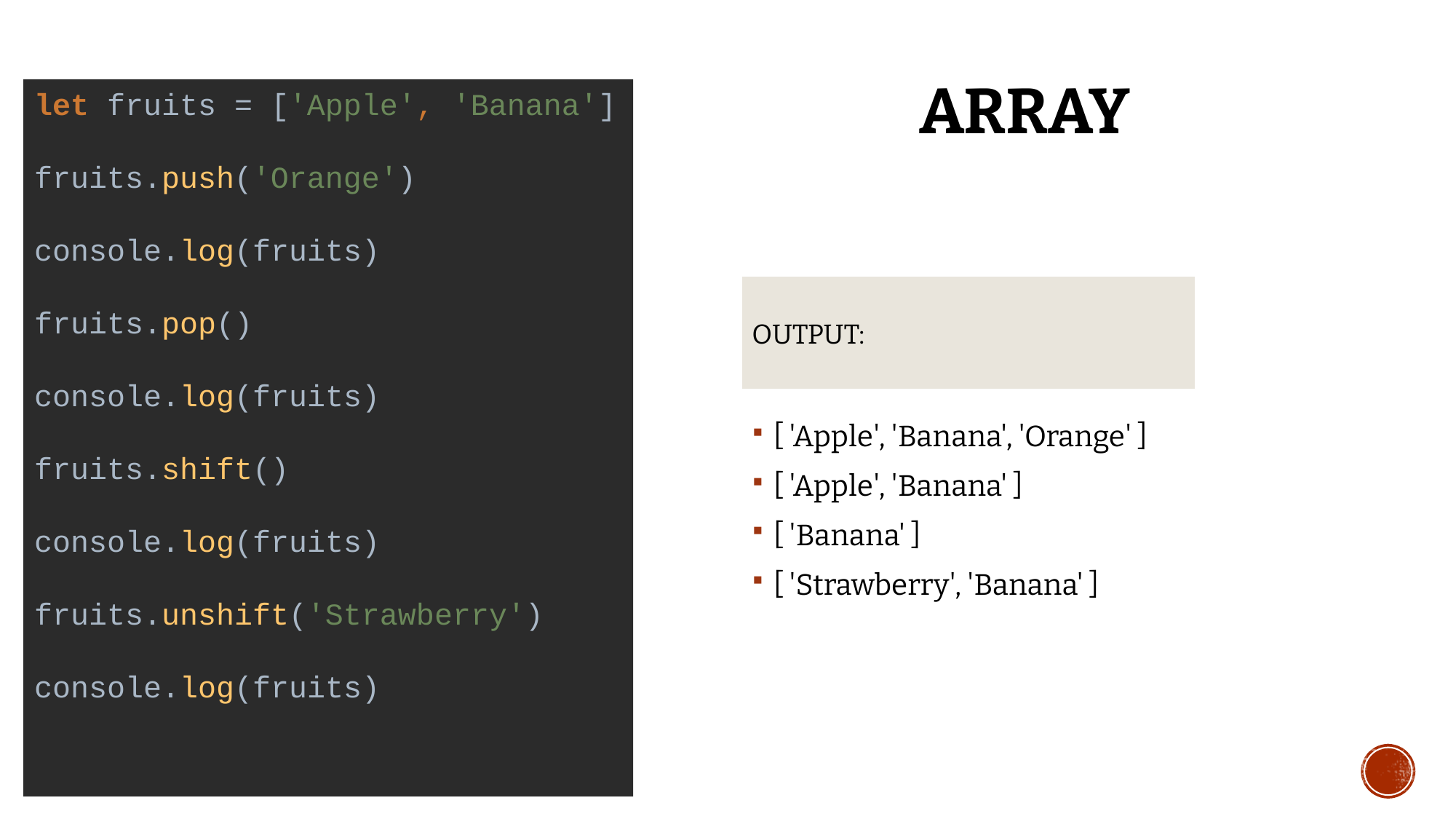

# ARRAY
let fruits = ['Apple', 'Banana']
fruits.push('Orange')
console.log(fruits)
fruits.pop()
console.log(fruits)
fruits.shift()
console.log(fruits)
fruits.unshift('Strawberry')
console.log(fruits)
OUTPUT:
[ 'Apple', 'Banana', 'Orange' ]
[ 'Apple', 'Banana' ]
[ 'Banana' ]
[ 'Strawberry', 'Banana' ]